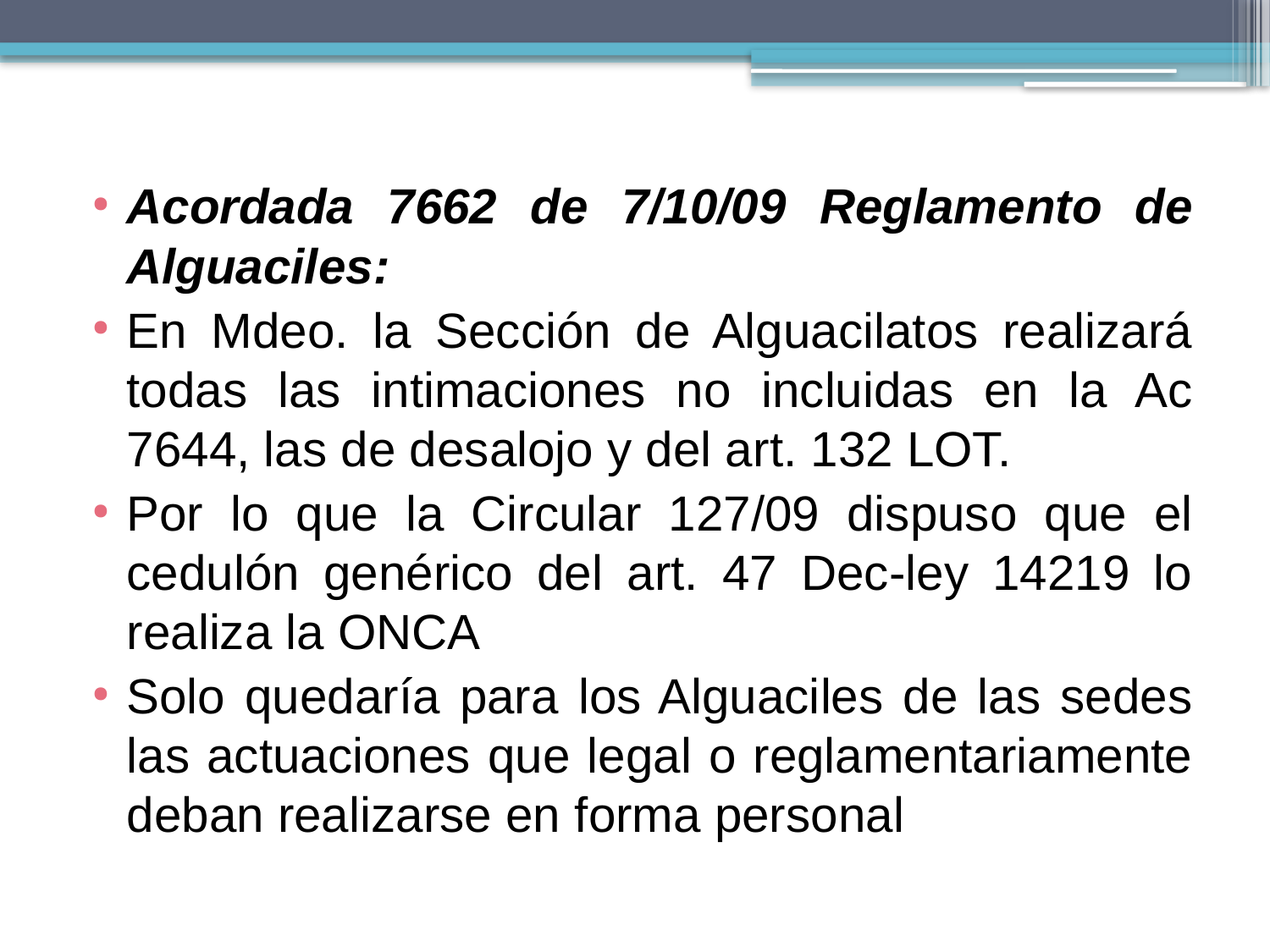

Acordada 7662 de 7/10/09 Reglamento de Alguaciles:
En Mdeo. la Sección de Alguacilatos realizará todas las intimaciones no incluidas en la Ac 7644, las de desalojo y del art. 132 LOT.
Por lo que la Circular 127/09 dispuso que el cedulón genérico del art. 47 Dec-ley 14219 lo realiza la ONCA
Solo quedaría para los Alguaciles de las sedes las actuaciones que legal o reglamentariamente deban realizarse en forma personal